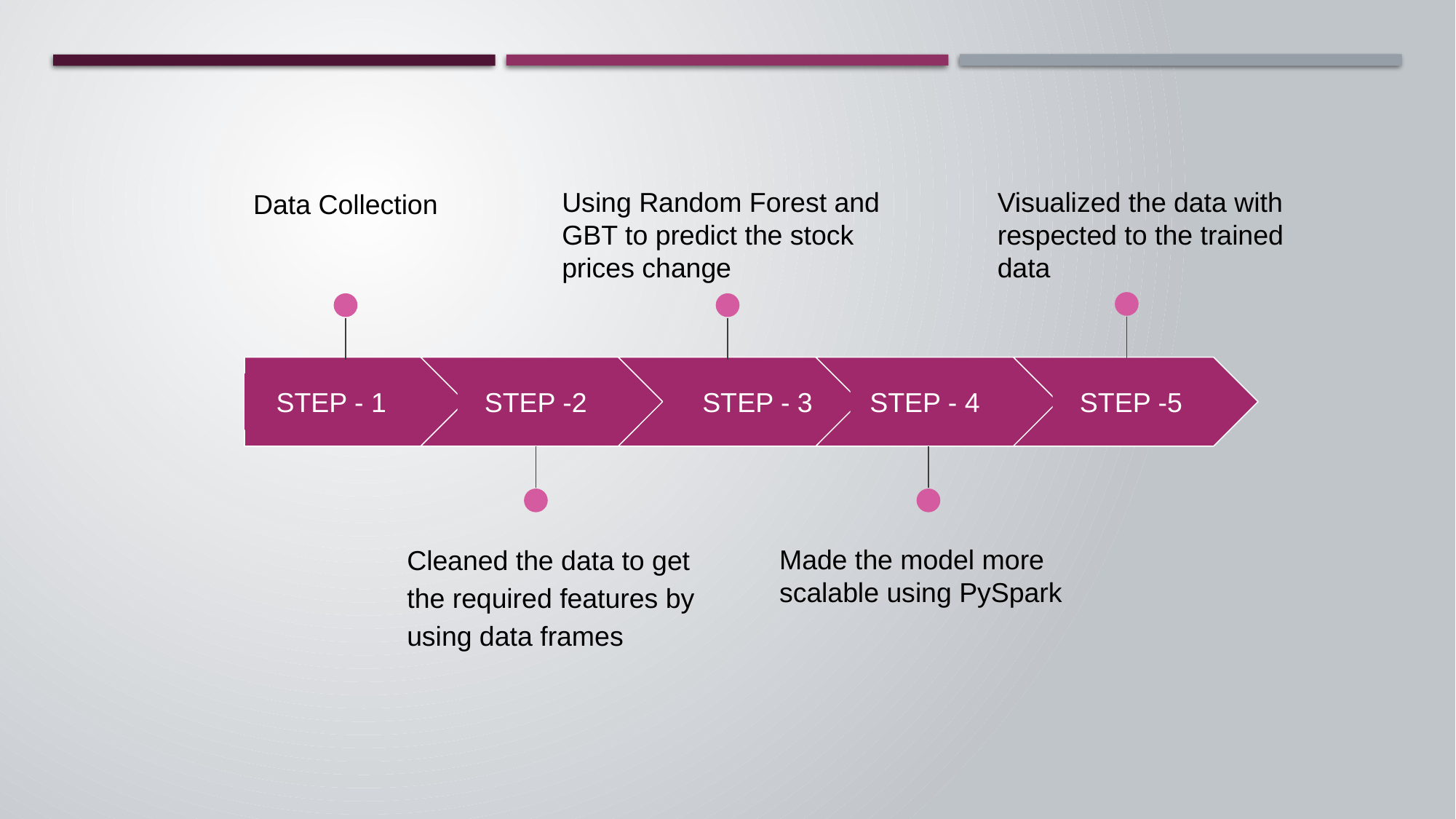

#
Using Random Forest and GBT to predict the stock prices change

Visualized the data with respected to the trained data

Data Collection

STEP - 1
STEP -2
STEP - 3
STEP - 4
STEP -5

Cleaned the data to get the required features by using data frames
Made the model more scalable using PySpark